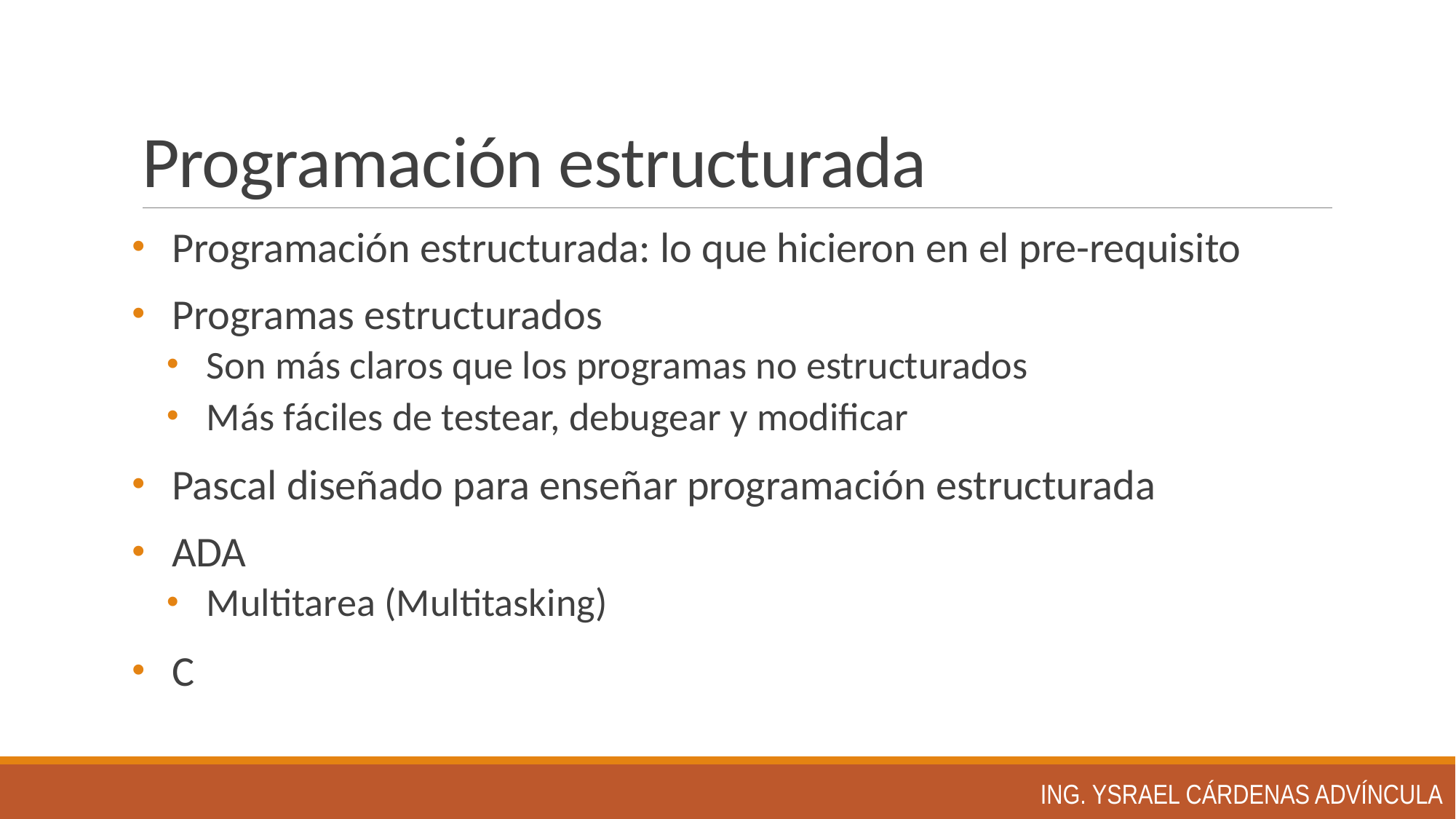

# Programación estructurada
Programación estructurada: lo que hicieron en el pre-requisito
Programas estructurados
Son más claros que los programas no estructurados
Más fáciles de testear, debugear y modificar
Pascal diseñado para enseñar programación estructurada
ADA
Multitarea (Multitasking)
C
Ing. Ysrael Cárdenas Advíncula